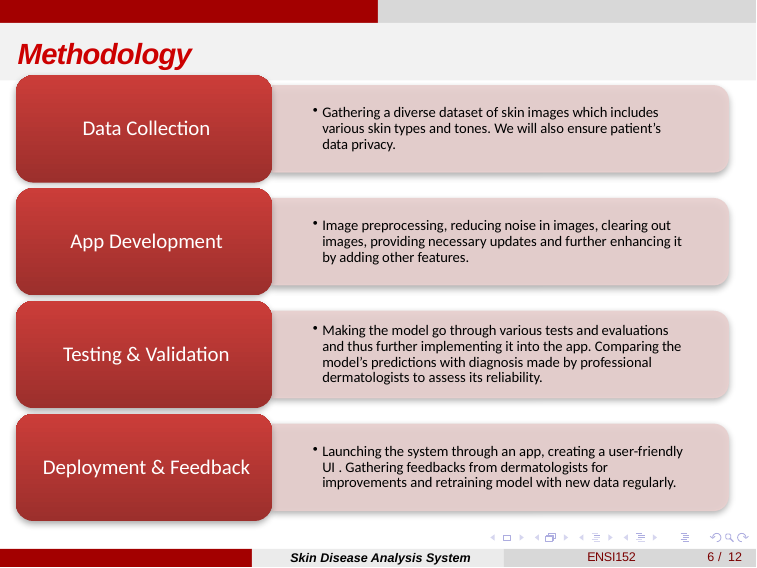

# Methodology
Gathering a diverse dataset of skin images which includes various skin types and tones. We will also ensure patient’s data privacy.
Data Collection
Image preprocessing, reducing noise in images, clearing out images, providing necessary updates and further enhancing it by adding other features.
App Development
Making the model go through various tests and evaluations and thus further implementing it into the app. Comparing the model’s predictions with diagnosis made by professional dermatologists to assess its reliability.
Testing & Validation
Launching the system through an app, creating a user-friendly UI . Gathering feedbacks from dermatologists for improvements and retraining model with new data regularly.
Deployment & Feedback

ENSI152
6 / 12
Skin Disease Analysis System